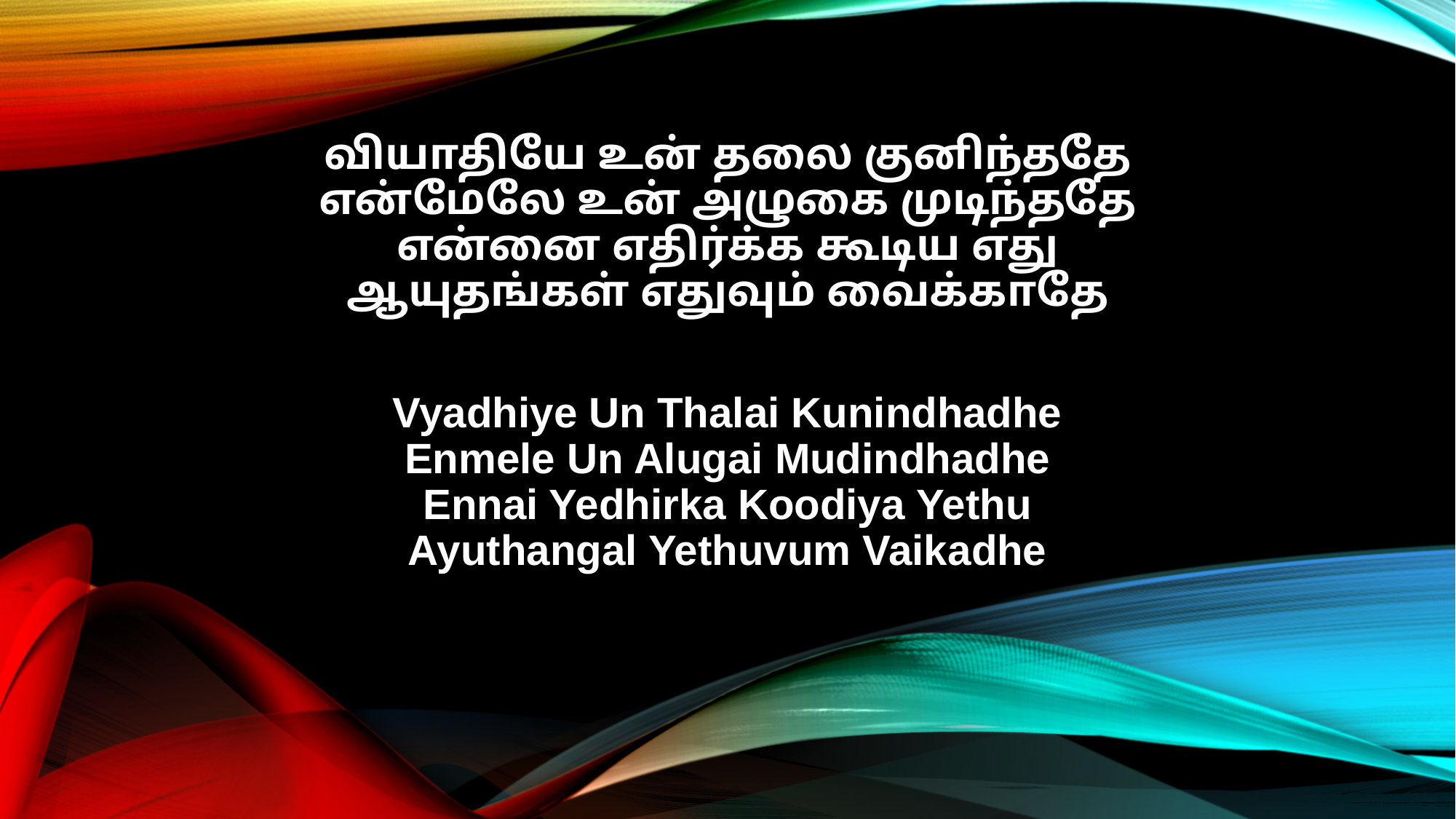

வியாதியே உன் தலை குனிந்ததே
என்மேலே உன் அழுகை முடிந்ததே
என்னை எதிர்க்க கூடிய எது
ஆயுதங்கள் எதுவும் வைக்காதே

Vyadhiye Un Thalai Kunindhadhe
Enmele Un Alugai Mudindhadhe
Ennai Yedhirka Koodiya Yethu
Ayuthangal Yethuvum Vaikadhe